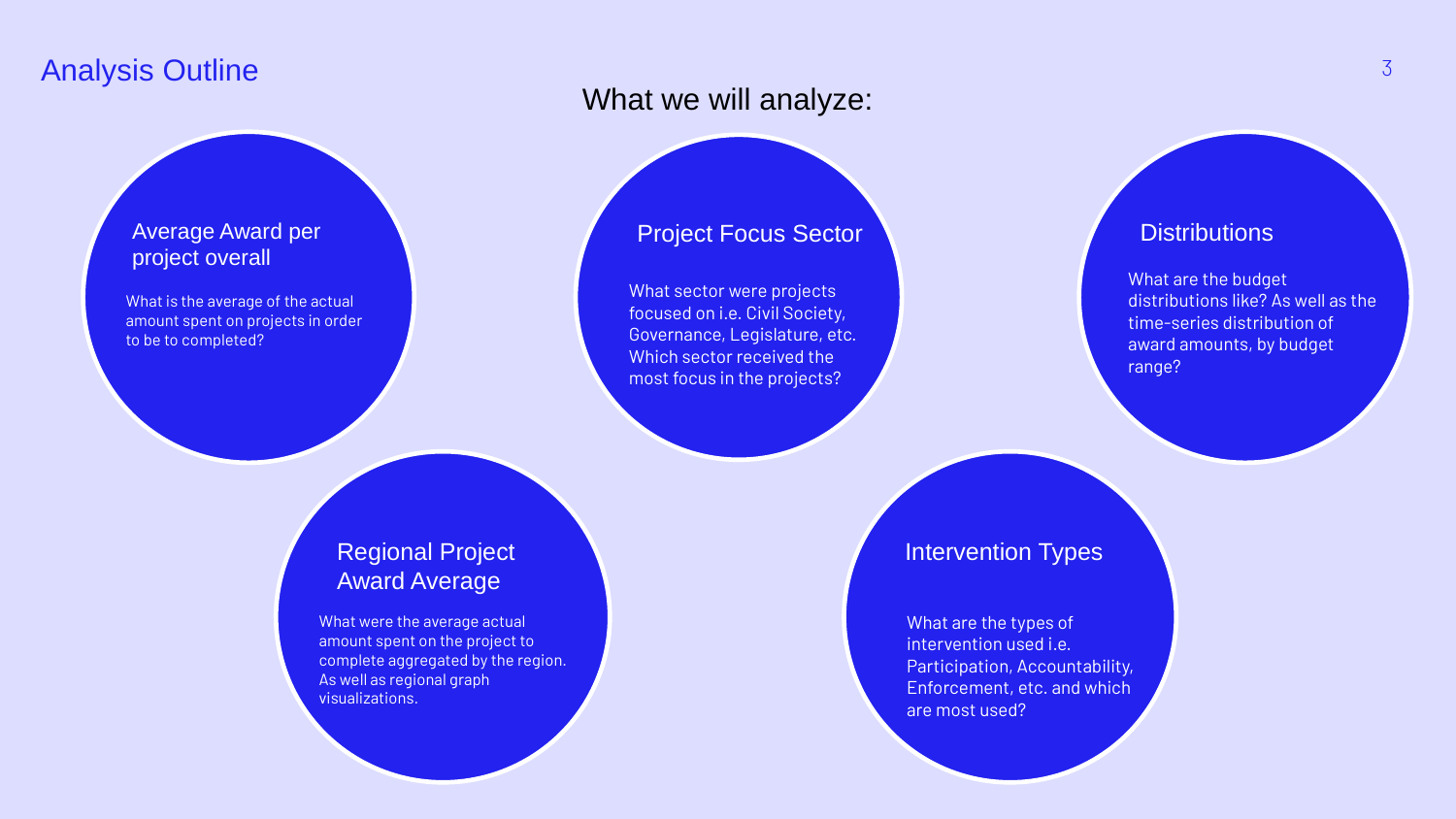

Analysis Outline
3
What we will analyze:

Distributions
Average Award per project overall
Project Focus Sector
What are the budget distributions like? As well as the time-series distribution of award amounts, by budget range?
What sector were projects focused on i.e. Civil Society, Governance, Legislature, etc.
Which sector received the most focus in the projects?
What is the average of the actual amount spent on projects in order to be to completed?

Regional Project Award Average
Intervention Types
What are the types of intervention used i.e. Participation, Accountability, Enforcement, etc. and which are most used?
What were the average actual amount spent on the project to complete aggregated by the region. As well as regional graph visualizations.